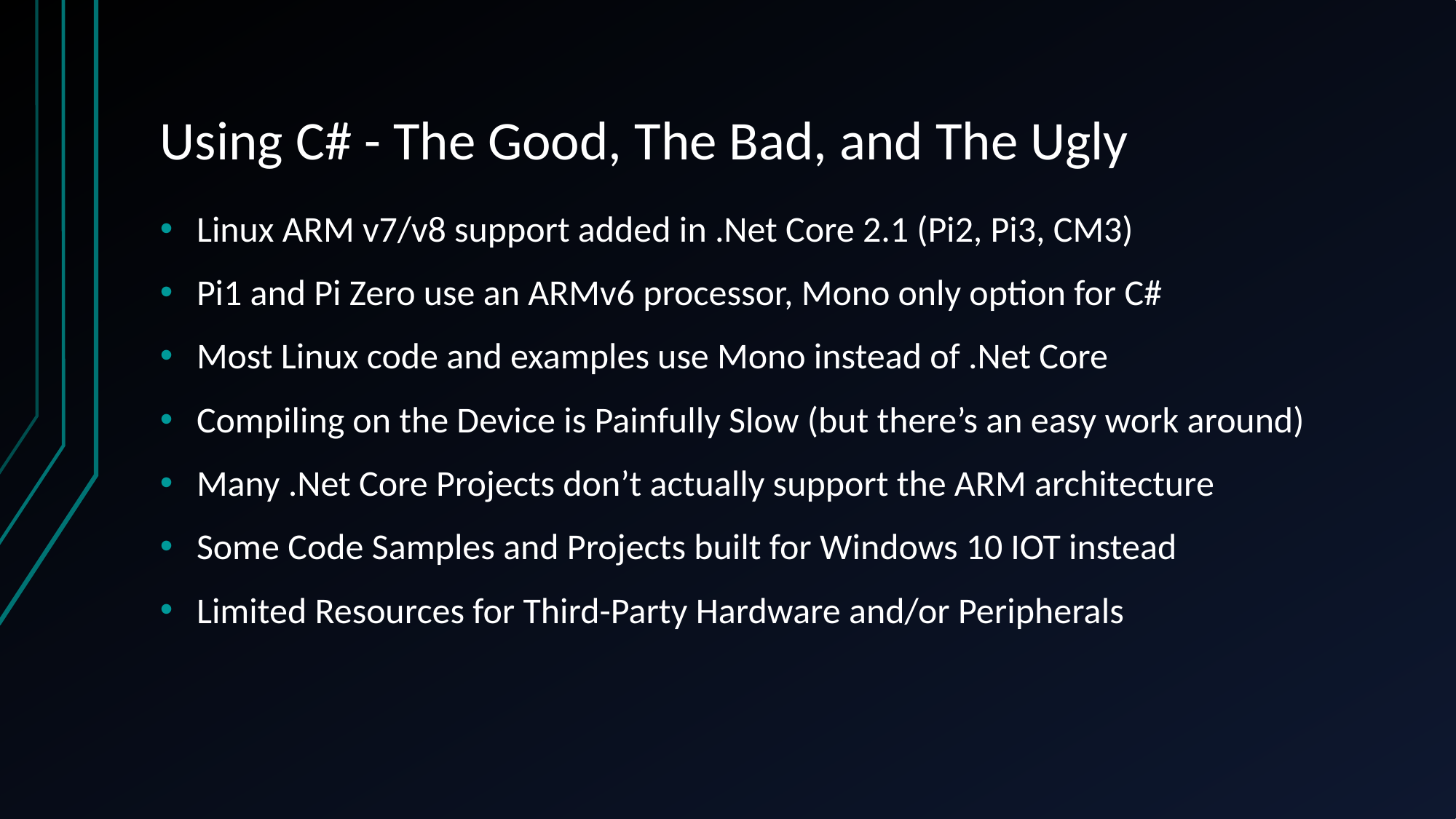

# Using C# - The Good, The Bad, and The Ugly
Linux ARM v7/v8 support added in .Net Core 2.1 (Pi2, Pi3, CM3)
Pi1 and Pi Zero use an ARMv6 processor, Mono only option for C#
Most Linux code and examples use Mono instead of .Net Core
Compiling on the Device is Painfully Slow (but there’s an easy work around)
Many .Net Core Projects don’t actually support the ARM architecture
Some Code Samples and Projects built for Windows 10 IOT instead
Limited Resources for Third-Party Hardware and/or Peripherals